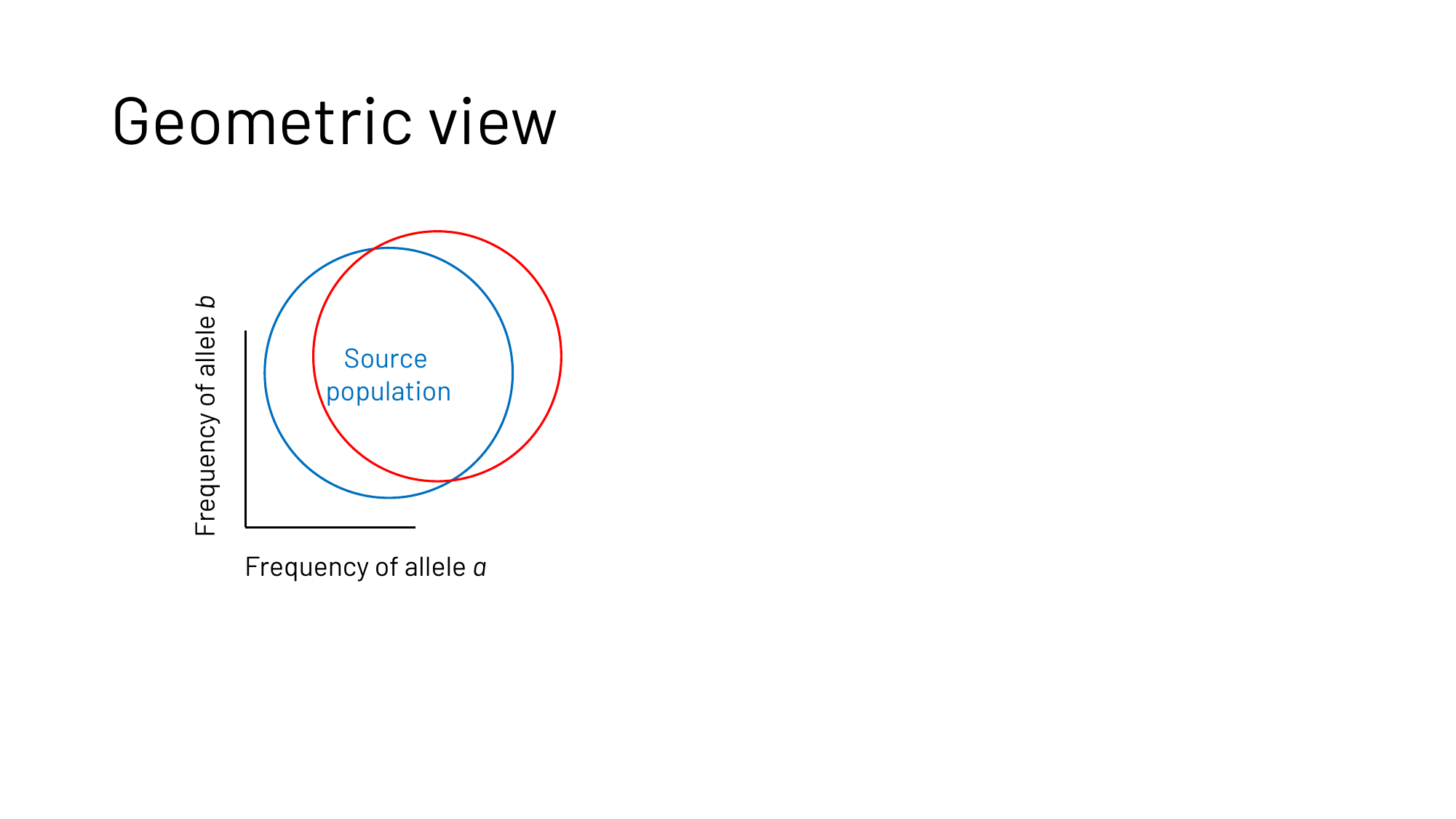

# Geometric view

Source
population
Frequency of allele b
Frequency of allele a